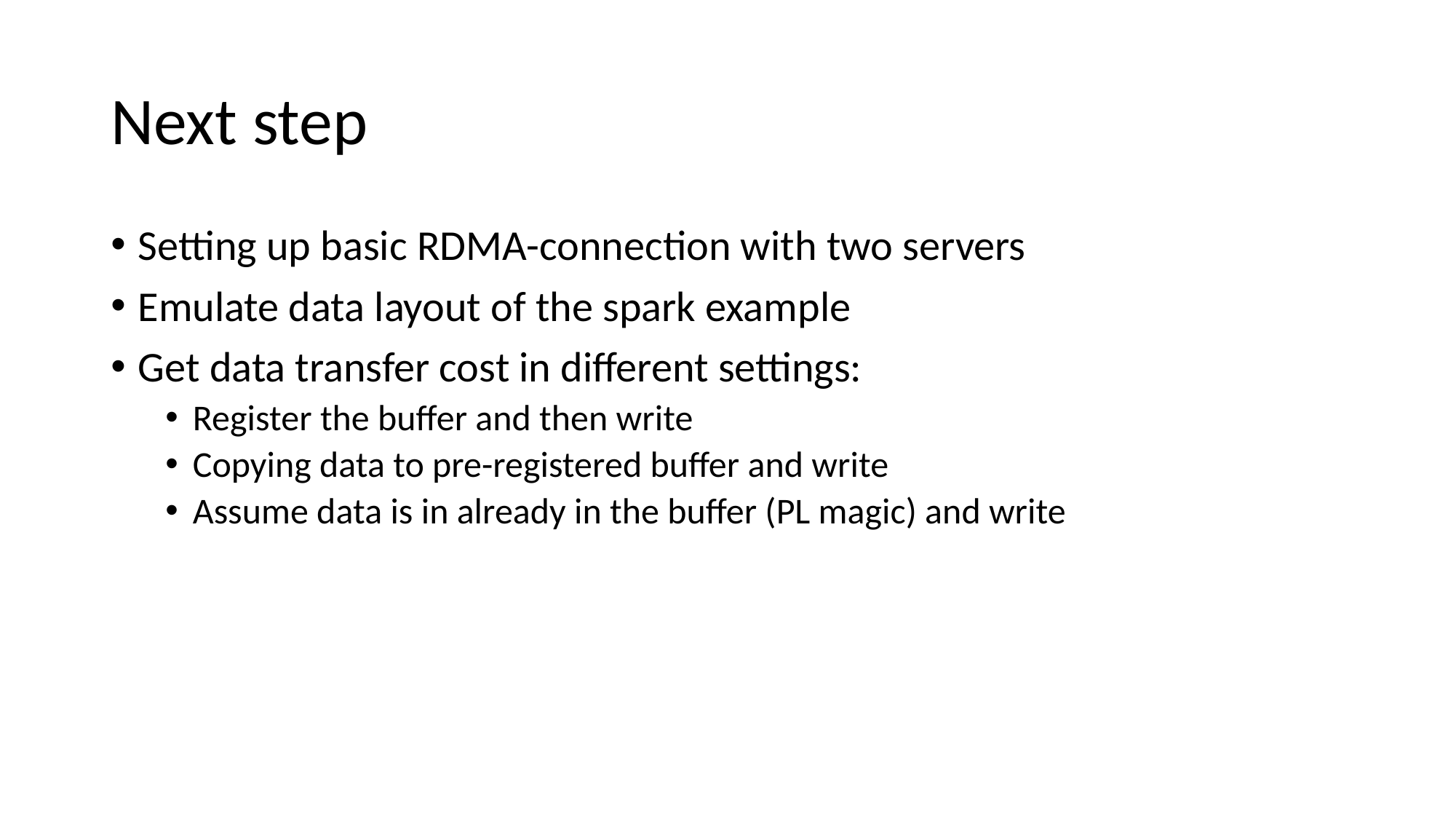

# Next step
Setting up basic RDMA-connection with two servers
Emulate data layout of the spark example
Get data transfer cost in different settings:
Register the buffer and then write
Copying data to pre-registered buffer and write
Assume data is in already in the buffer (PL magic) and write